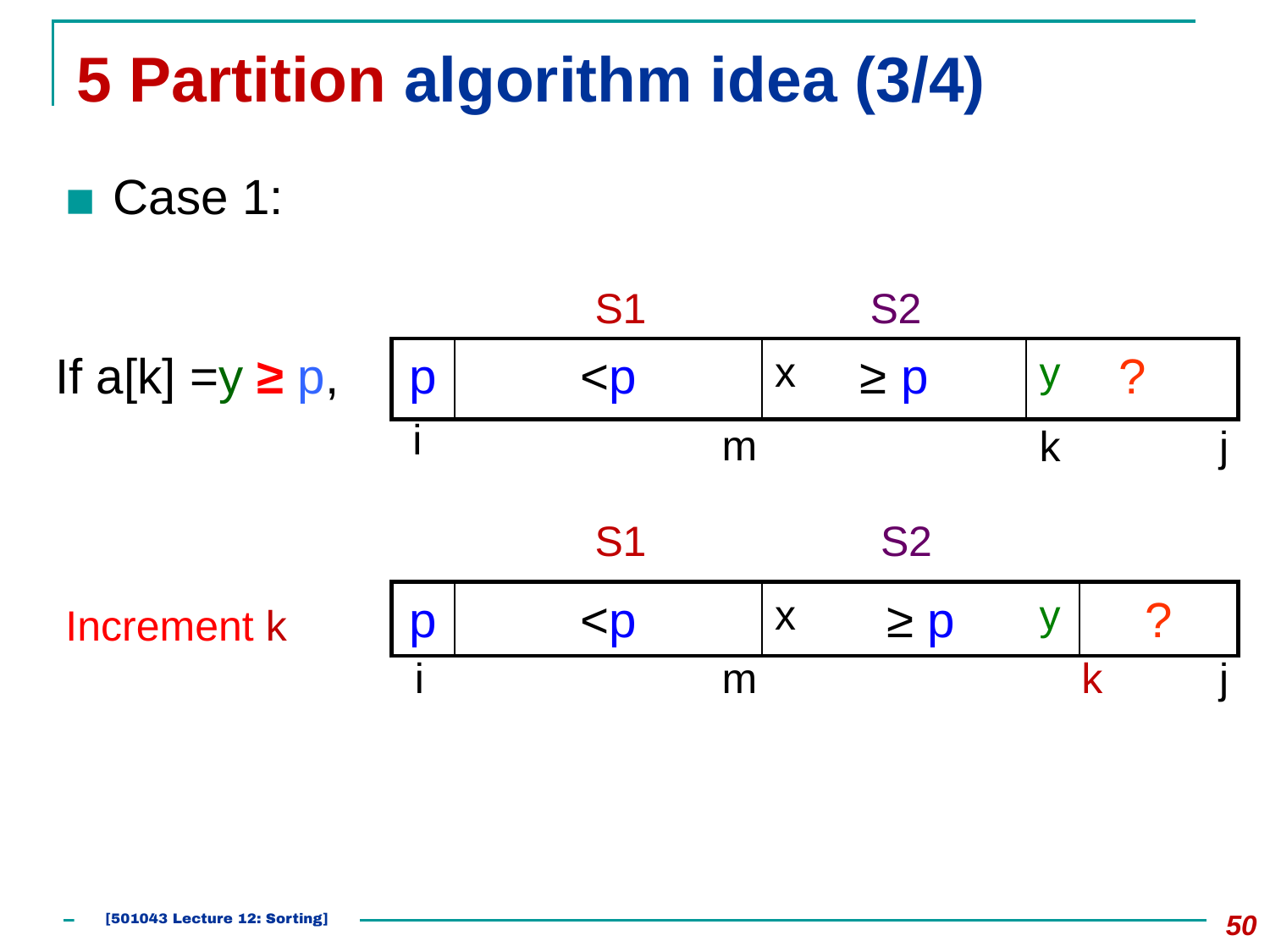

# 5 Partition algorithm idea (3/4)
Case 1:
S1
S2
p
<p
≥ p
?
x
y
i
m
k
j
If a[k] =y ≥ p,

S1
S2
p
<p
≥ p
x
y
?
m
i
k
j
Increment k
50
[501043 Lecture 12: Sorting]